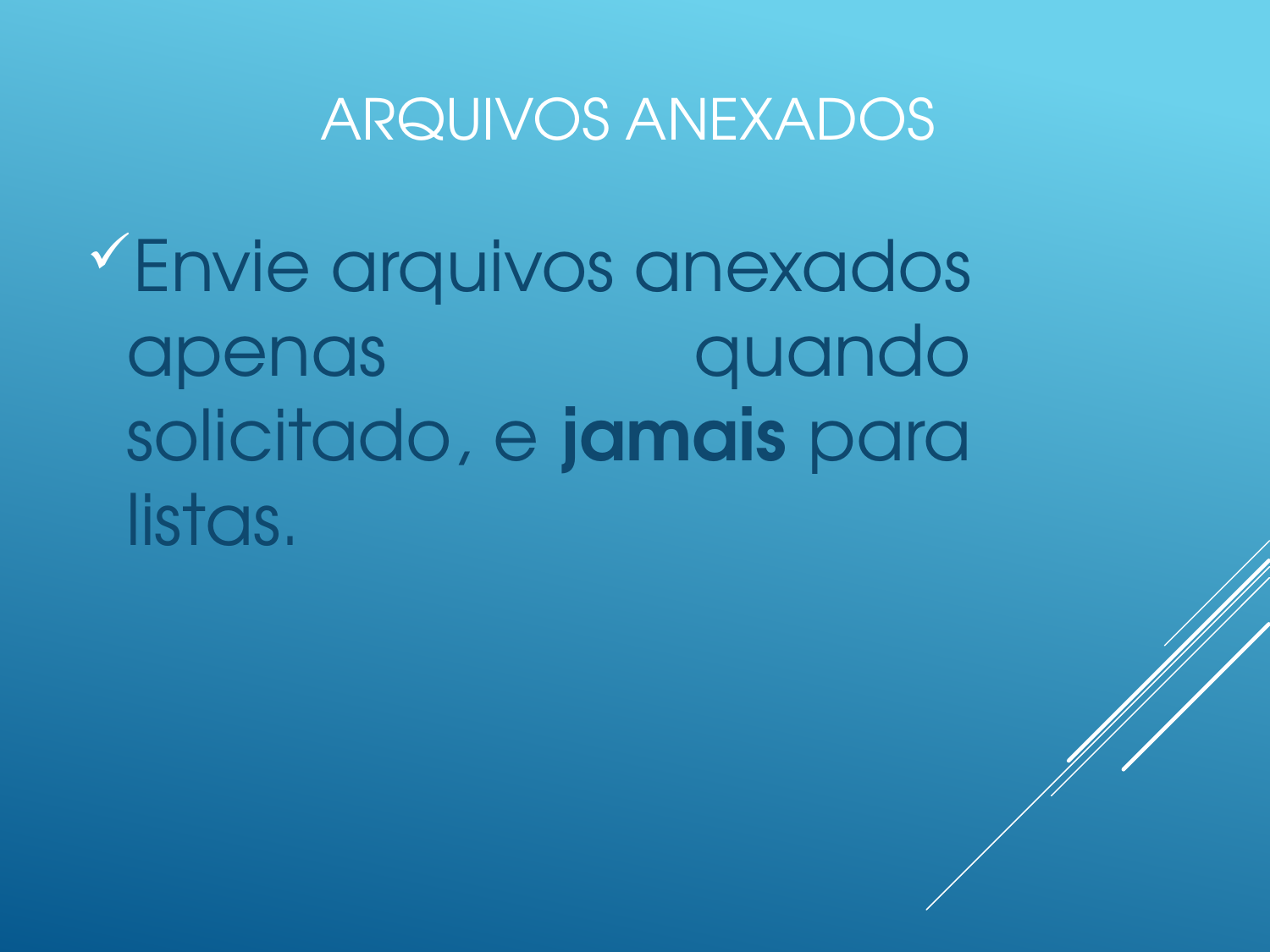

# Arquivos anexados

Envie arquivos anexados apenas quando solicitado, e jamais para listas.